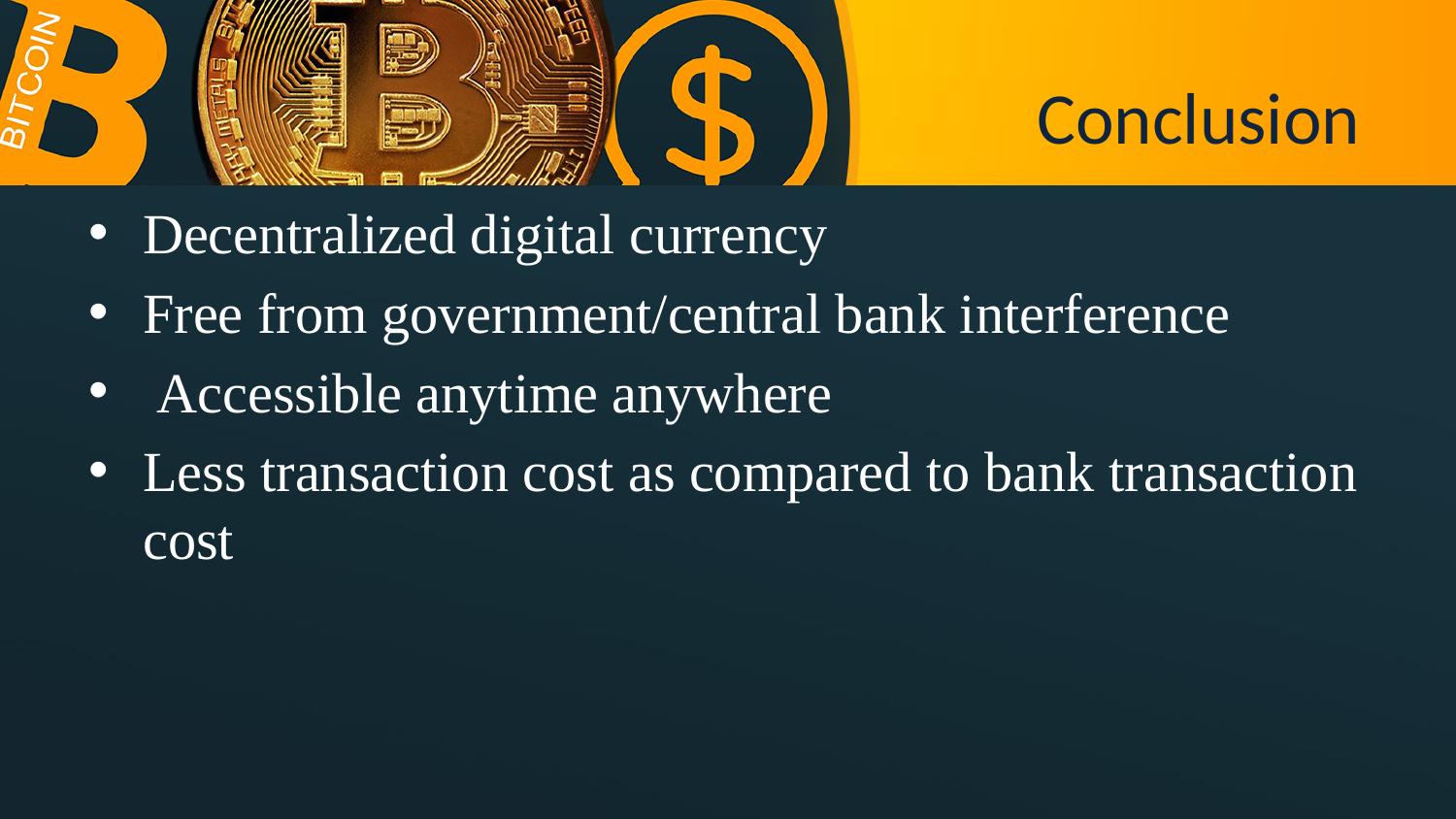

# Conclusion
Decentralized digital currency
Free from government/central bank interference
 Accessible anytime anywhere
Less transaction cost as compared to bank transaction cost